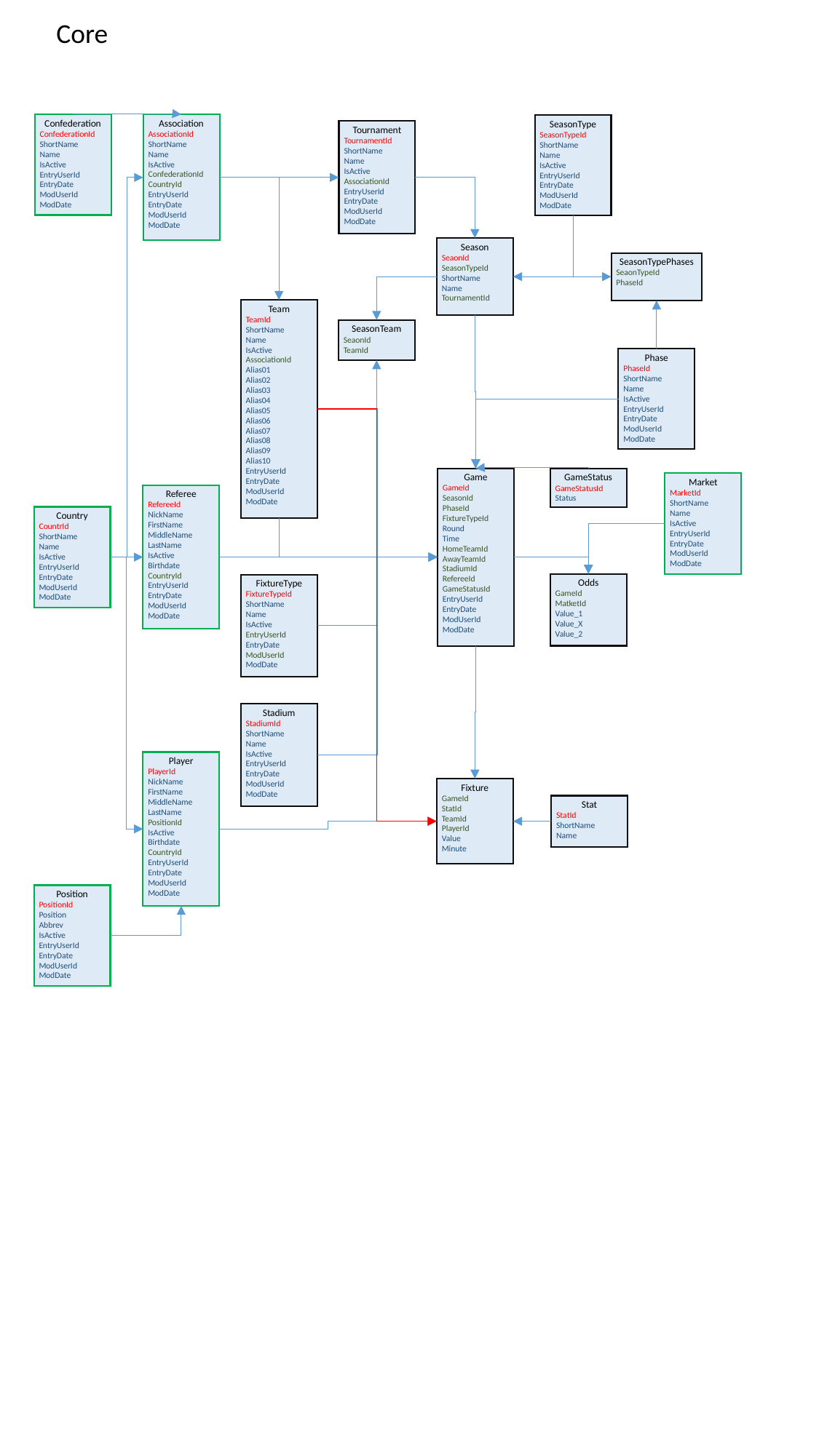

Core
Confederation
ConfederationId
ShortName
Name
IsActive
EntryUserId
EntryDate
ModUserId
ModDate
Association
AssociationId
ShortName
Name
IsActive
ConfederationId
CountryId
EntryUserId
EntryDate
ModUserId
ModDate
SeasonType
SeasonTypeId
ShortName
Name
IsActive
EntryUserId
EntryDate
ModUserId
ModDate
Tournament
TournamentId
ShortName
Name
IsActive
AssociationId
EntryUserId
EntryDate
ModUserId
ModDate
Season
SeaonId
SeasonTypeId
ShortName
Name
TournamentId
SeasonTypePhases
SeaonTypeId
PhaseId
Team
TeamId
ShortName
Name
IsActive
AssociationId
Alias01
Alias02
Alias03
Alias04
Alias05
Alias06
Alias07
Alias08
Alias09
Alias10
EntryUserId
EntryDate
ModUserId
ModDate
SeasonTeam
SeaonId
TeamId
Phase
PhaseId
ShortName
Name
IsActive
EntryUserId
EntryDate
ModUserId
ModDate
Game
GameId
SeasonId
PhaseId
FixtureTypeId
Round
Time
HomeTeamId
AwayTeamId
StadiumId
RefereeId
GameStatusId
EntryUserId
EntryDate
ModUserId
ModDate
GameStatus
GameStatusId
Status
Market
MarketId
ShortName
Name
IsActive
EntryUserId
EntryDate
ModUserId
ModDate
Referee
RefereeId
NickName
FirstName
MiddleName
LastName
IsActive
Birthdate
CountryId
EntryUserId
EntryDate
ModUserId
ModDate
Country
CountrId
ShortName
Name
IsActive
EntryUserId
EntryDate
ModUserId
ModDate
Odds
GameId
MatketId
Value_1
Value_X
Value_2

FixtureType
FixtureTypeId
ShortName
Name
IsActive
EntryUserId
EntryDate
ModUserId
ModDate
Stadium
StadiumId
ShortName
Name
IsActive
EntryUserId
EntryDate
ModUserId
ModDate
Player
PlayerId
NickName
FirstName
MiddleName
LastName
PositionId
IsActive
Birthdate
CountryId
EntryUserId
EntryDate
ModUserId
ModDate
Fixture
GameId
StatId
TeamId
PlayerId
Value
Minute

Stat
StatId
ShortName
Name
Position
PositionId
Position
Abbrev
IsActive
EntryUserId
EntryDate
ModUserId
ModDate